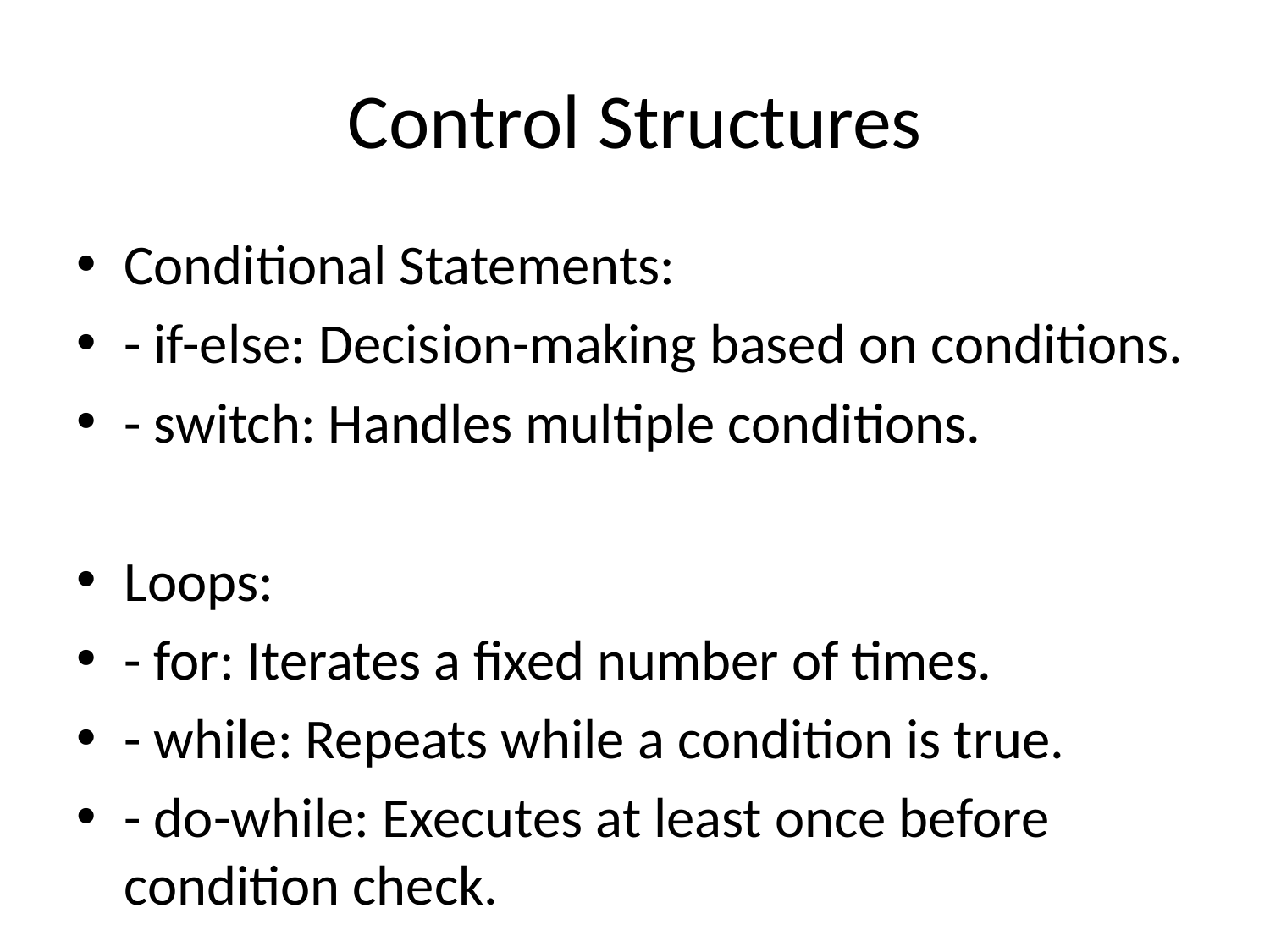

# Control Structures
Conditional Statements:
- if-else: Decision-making based on conditions.
- switch: Handles multiple conditions.

Loops:
- for: Iterates a fixed number of times.
- while: Repeats while a condition is true.
- do-while: Executes at least once before condition check.